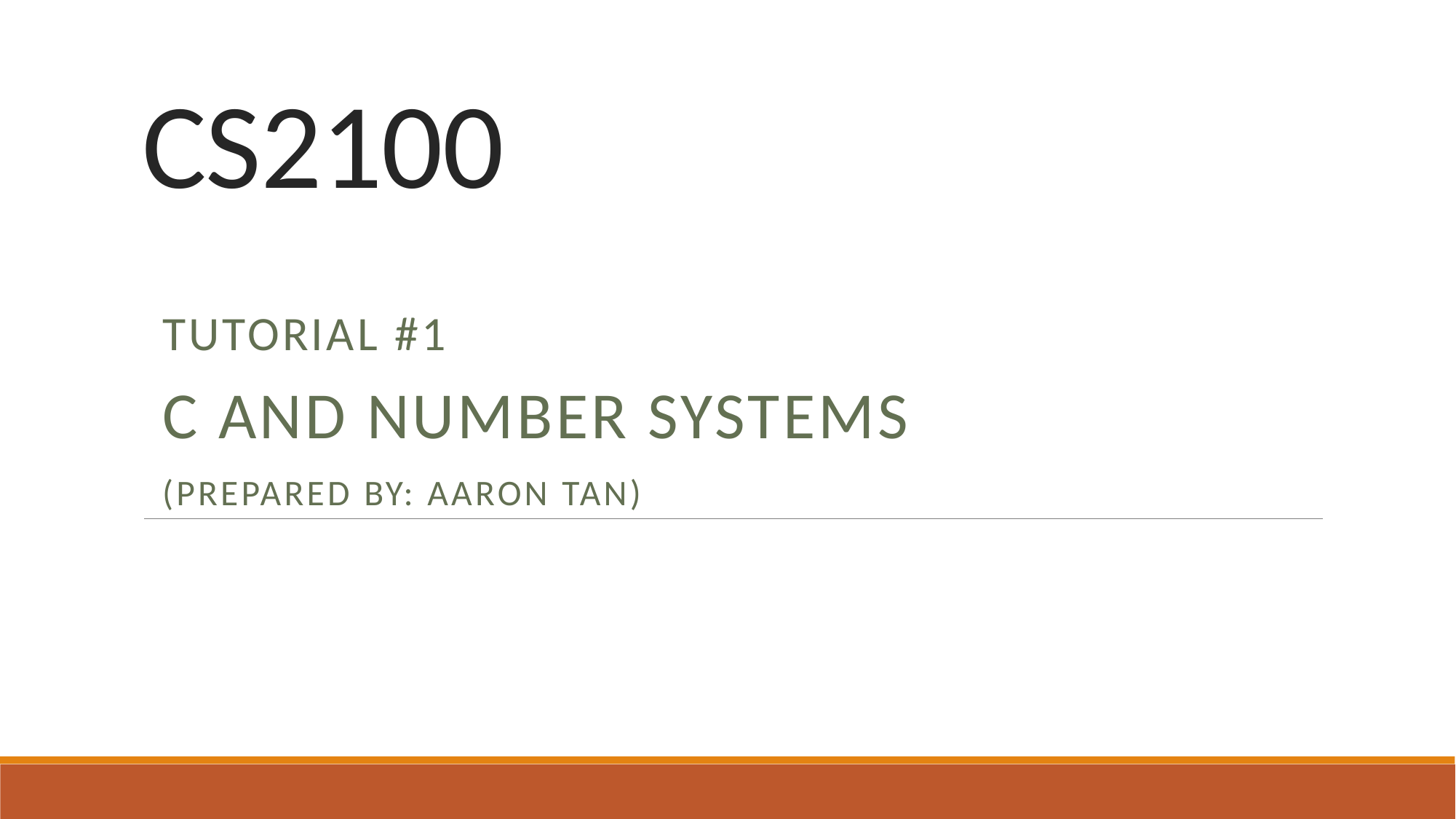

# CS2100
Tutorial #1
C and Number Systems
(Prepared by: Aaron Tan)